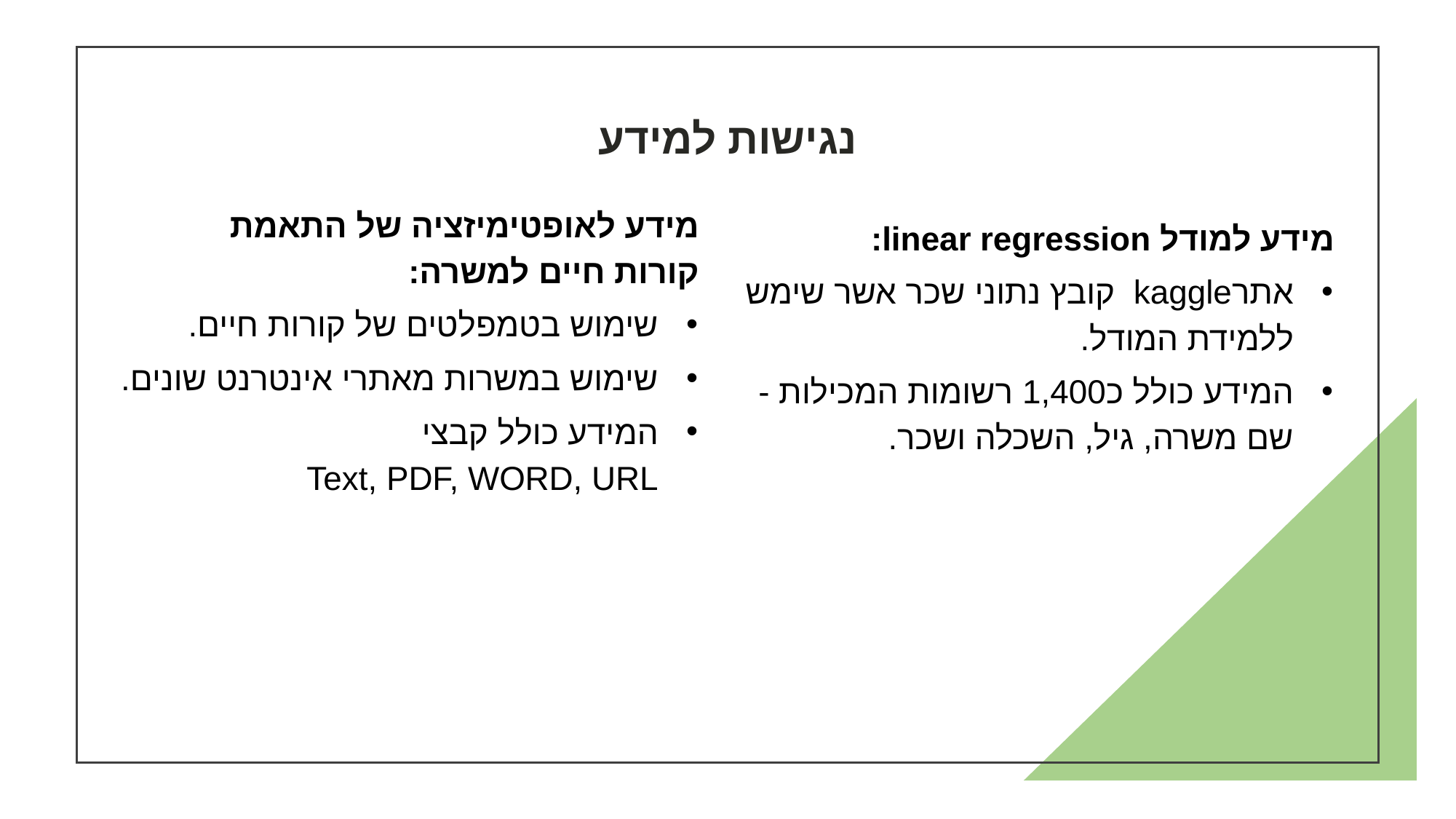

נגישות למידע
מידע למודל linear regression:
אתרkaggle  קובץ נתוני שכר אשר שימש ללמידת המודל.
המידע כולל כ1,400 רשומות המכילות - שם משרה, גיל, השכלה ושכר.
מידע לאופטימיזציה של התאמת
קורות חיים למשרה:
שימוש בטמפלטים של קורות חיים.
שימוש במשרות מאתרי אינטרנט שונים.
המידע כולל קבצי
Text, PDF, WORD, URL